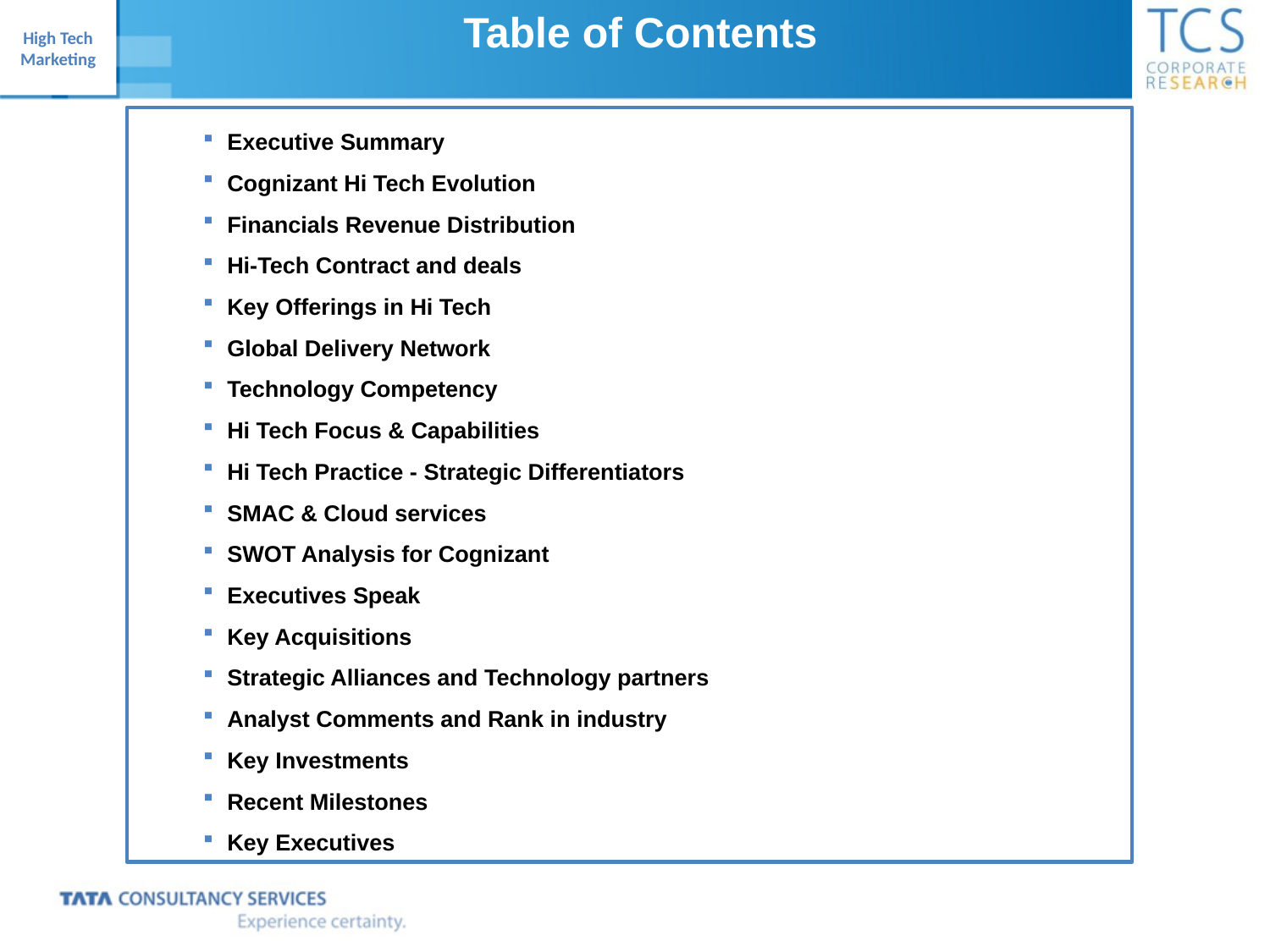

Table of Contents
Executive Summary
Cognizant Hi Tech Evolution
Financials Revenue Distribution
Hi-Tech Contract and deals
Key Offerings in Hi Tech
Global Delivery Network
Technology Competency
Hi Tech Focus & Capabilities
Hi Tech Practice - Strategic Differentiators
SMAC & Cloud services
SWOT Analysis for Cognizant
Executives Speak
Key Acquisitions
Strategic Alliances and Technology partners
Analyst Comments and Rank in industry
Key Investments
Recent Milestones
Key Executives